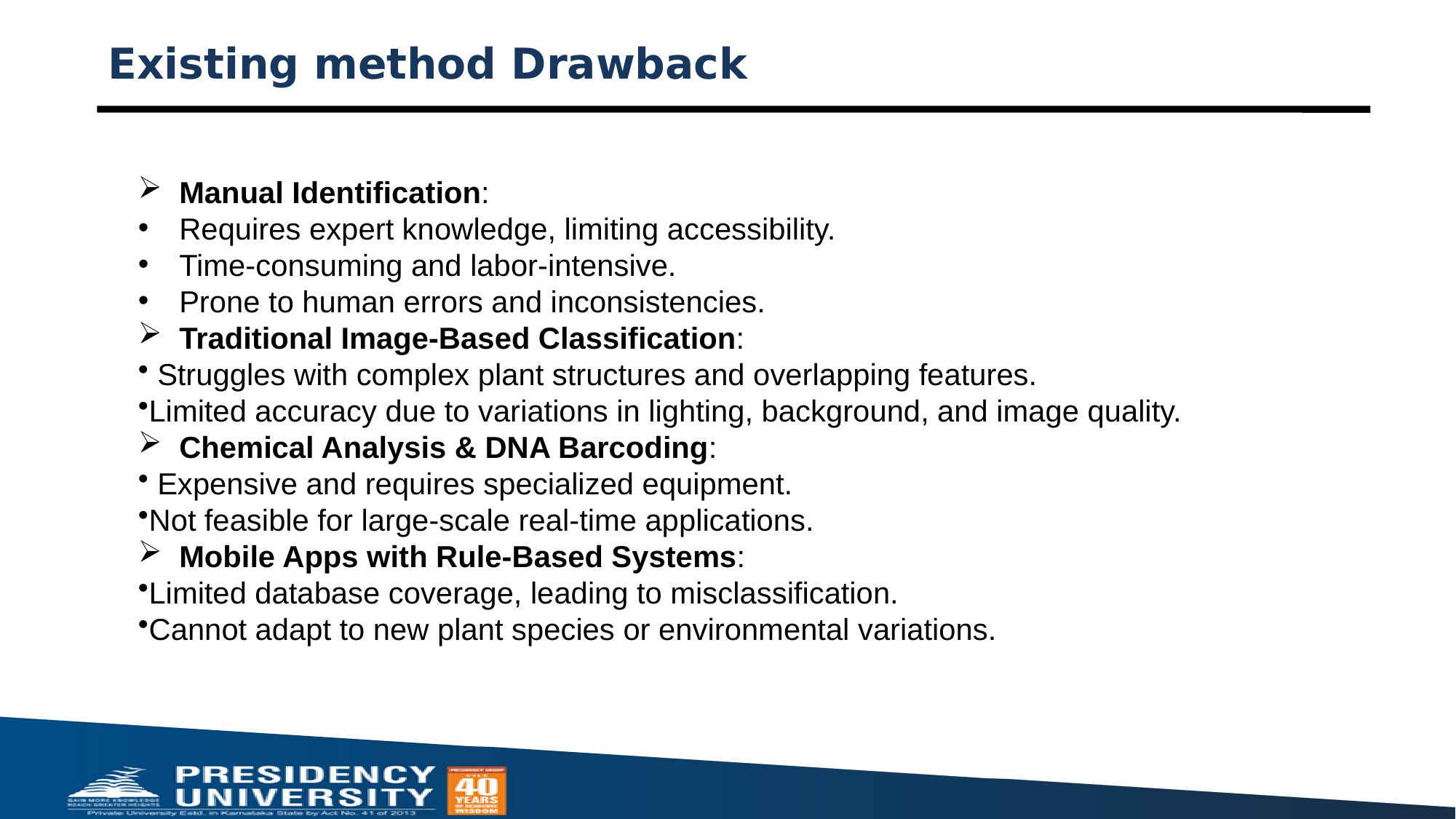

# Existing method Drawback
Manual Identification:
Requires expert knowledge, limiting accessibility.
Time-consuming and labor-intensive.
Prone to human errors and inconsistencies.
Traditional Image-Based Classification:
 Struggles with complex plant structures and overlapping features.
Limited accuracy due to variations in lighting, background, and image quality.
Chemical Analysis & DNA Barcoding:
 Expensive and requires specialized equipment.
Not feasible for large-scale real-time applications.
Mobile Apps with Rule-Based Systems:
Limited database coverage, leading to misclassification.
Cannot adapt to new plant species or environmental variations.